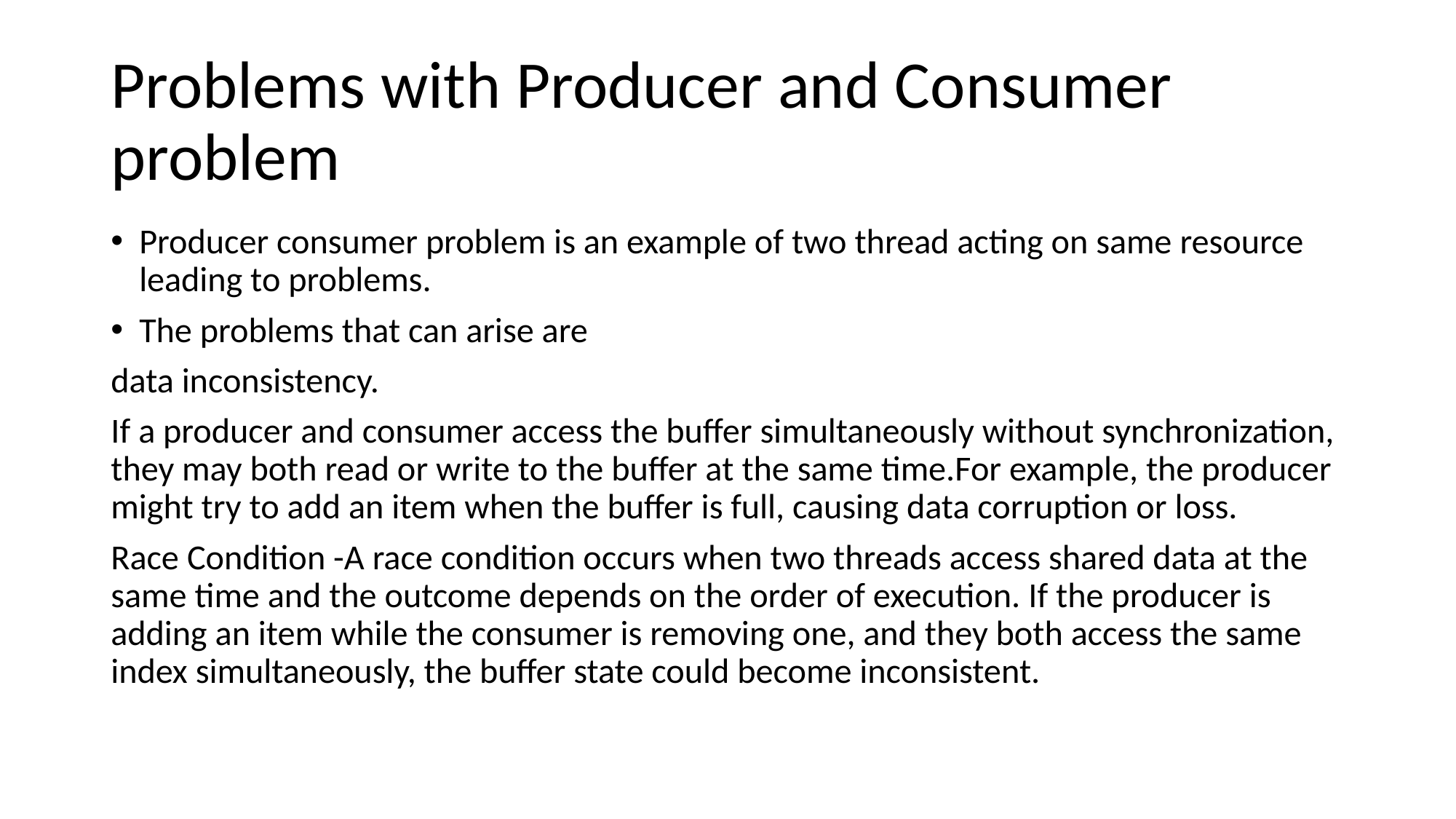

# Problems with Producer and Consumer problem
Producer consumer problem is an example of two thread acting on same resource leading to problems.
The problems that can arise are
data inconsistency.
If a producer and consumer access the buffer simultaneously without synchronization, they may both read or write to the buffer at the same time.For example, the producer might try to add an item when the buffer is full, causing data corruption or loss.
Race Condition -A race condition occurs when two threads access shared data at the same time and the outcome depends on the order of execution. If the producer is adding an item while the consumer is removing one, and they both access the same index simultaneously, the buffer state could become inconsistent.